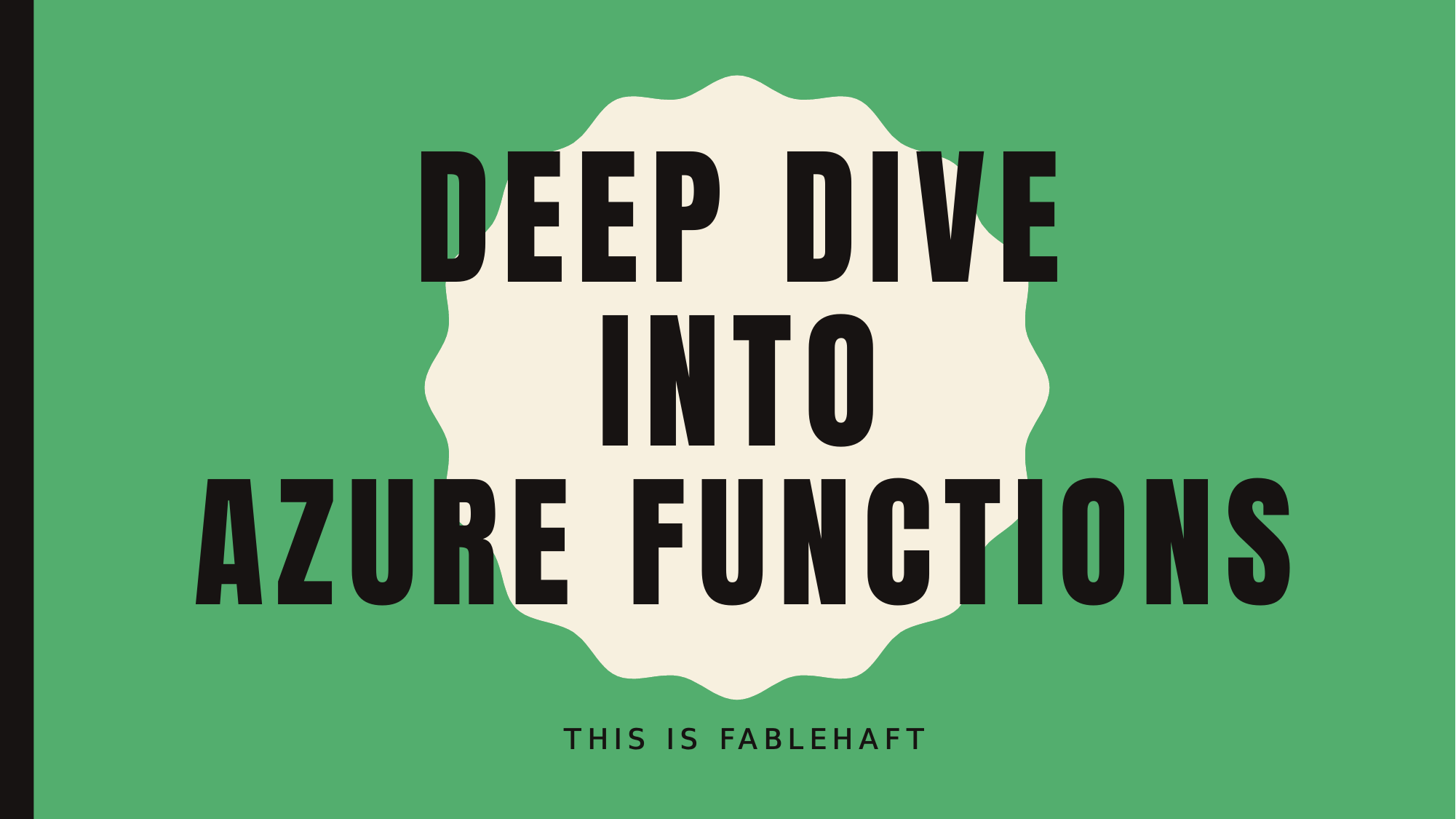

# Deep Dive into Azure Functions
This is Fablehaft